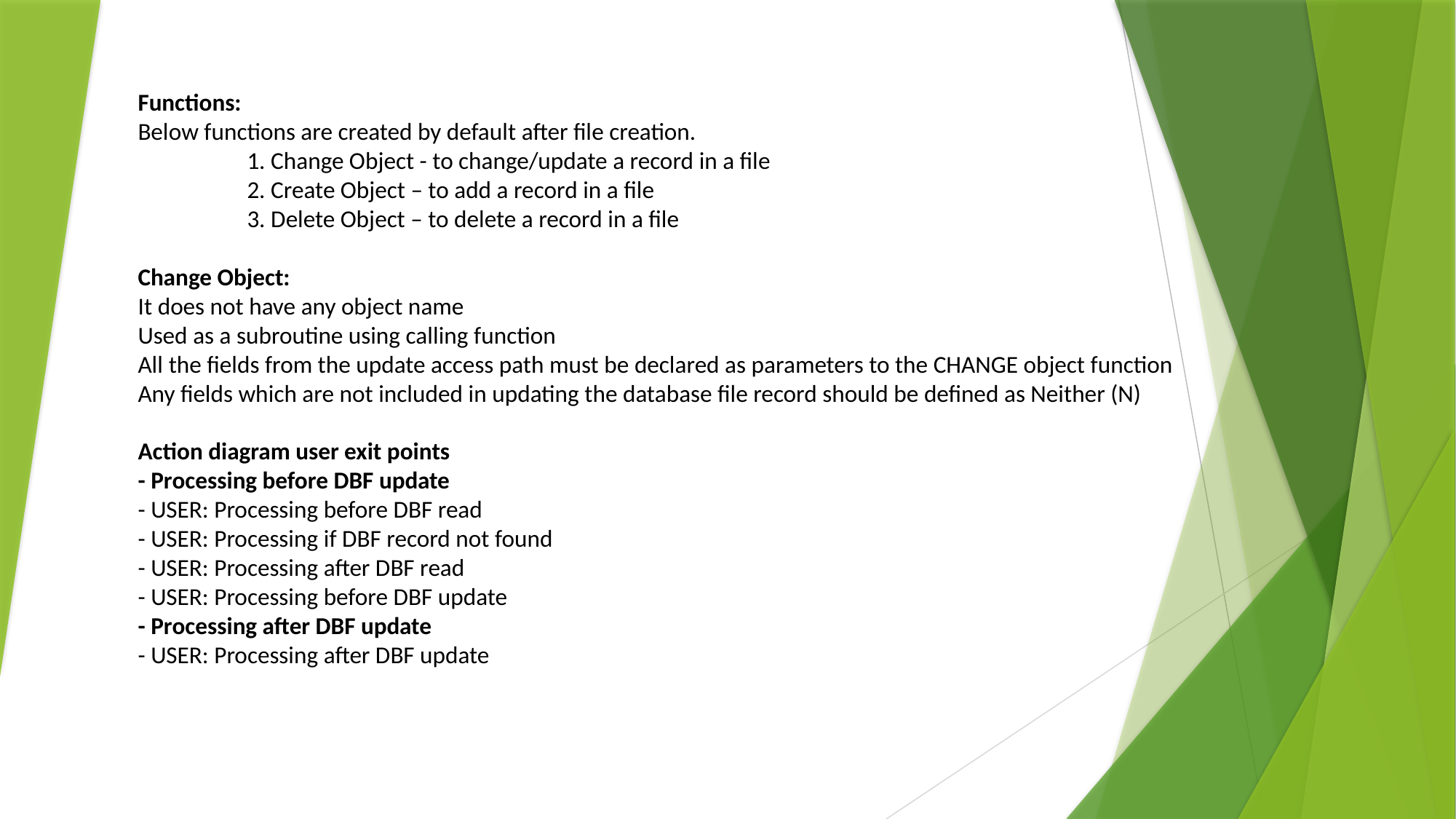

Functions:
Below functions are created by default after file creation.
	1. Change Object - to change/update a record in a file
	2. Create Object – to add a record in a file
	3. Delete Object – to delete a record in a file

Change Object:
It does not have any object name
Used as a subroutine using calling function
All the fields from the update access path must be declared as parameters to the CHANGE object function
Any fields which are not included in updating the database file record should be defined as Neither (N)

Action diagram user exit points
- Processing before DBF update
- USER: Processing before DBF read
- USER: Processing if DBF record not found
- USER: Processing after DBF read
- USER: Processing before DBF update
- Processing after DBF update
- USER: Processing after DBF update